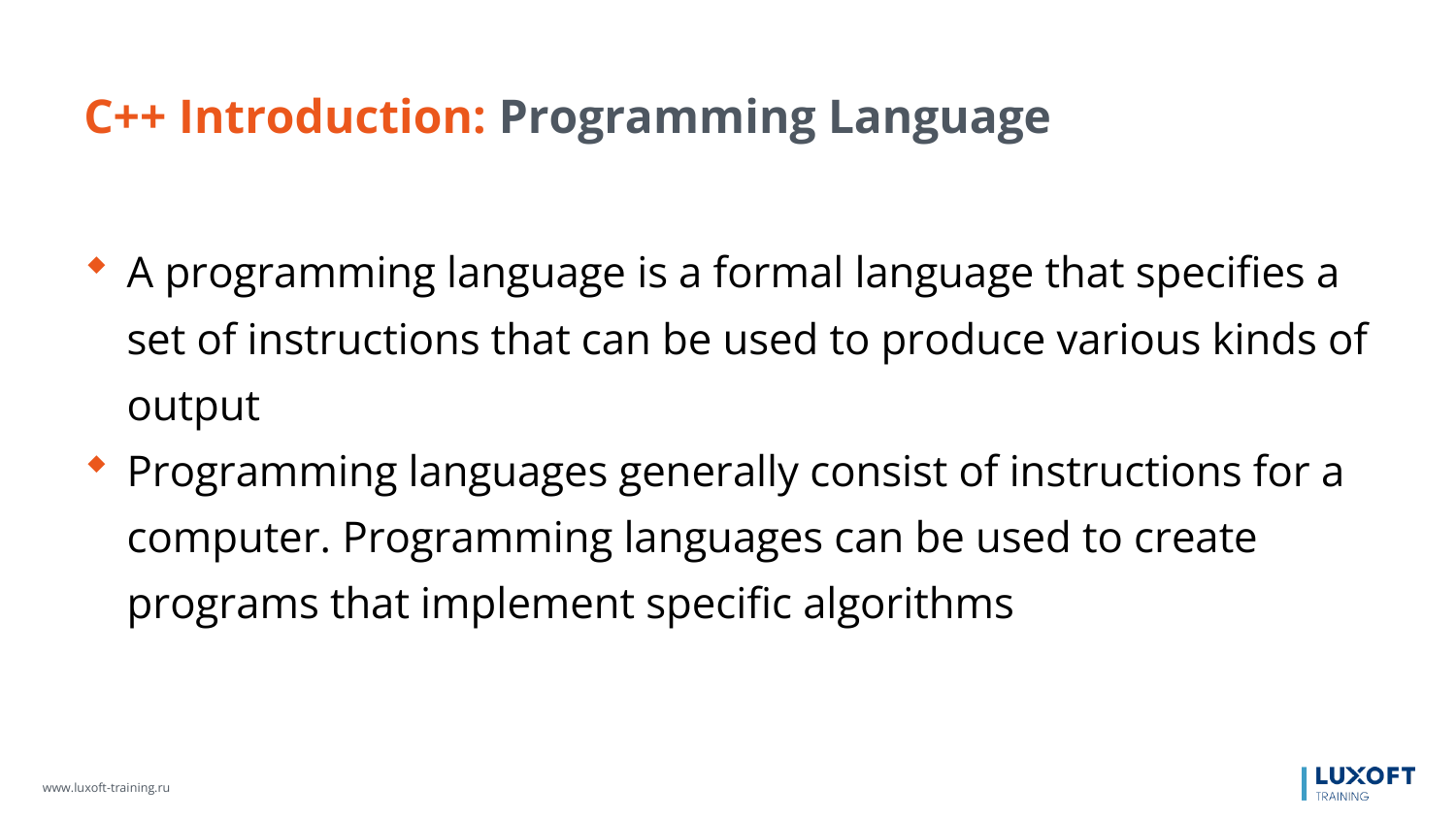

С++ Introduction: Programming Language
A programming language is a formal language that specifies a set of instructions that can be used to produce various kinds of output
Programming languages generally consist of instructions for a computer. Programming languages can be used to create programs that implement specific algorithms